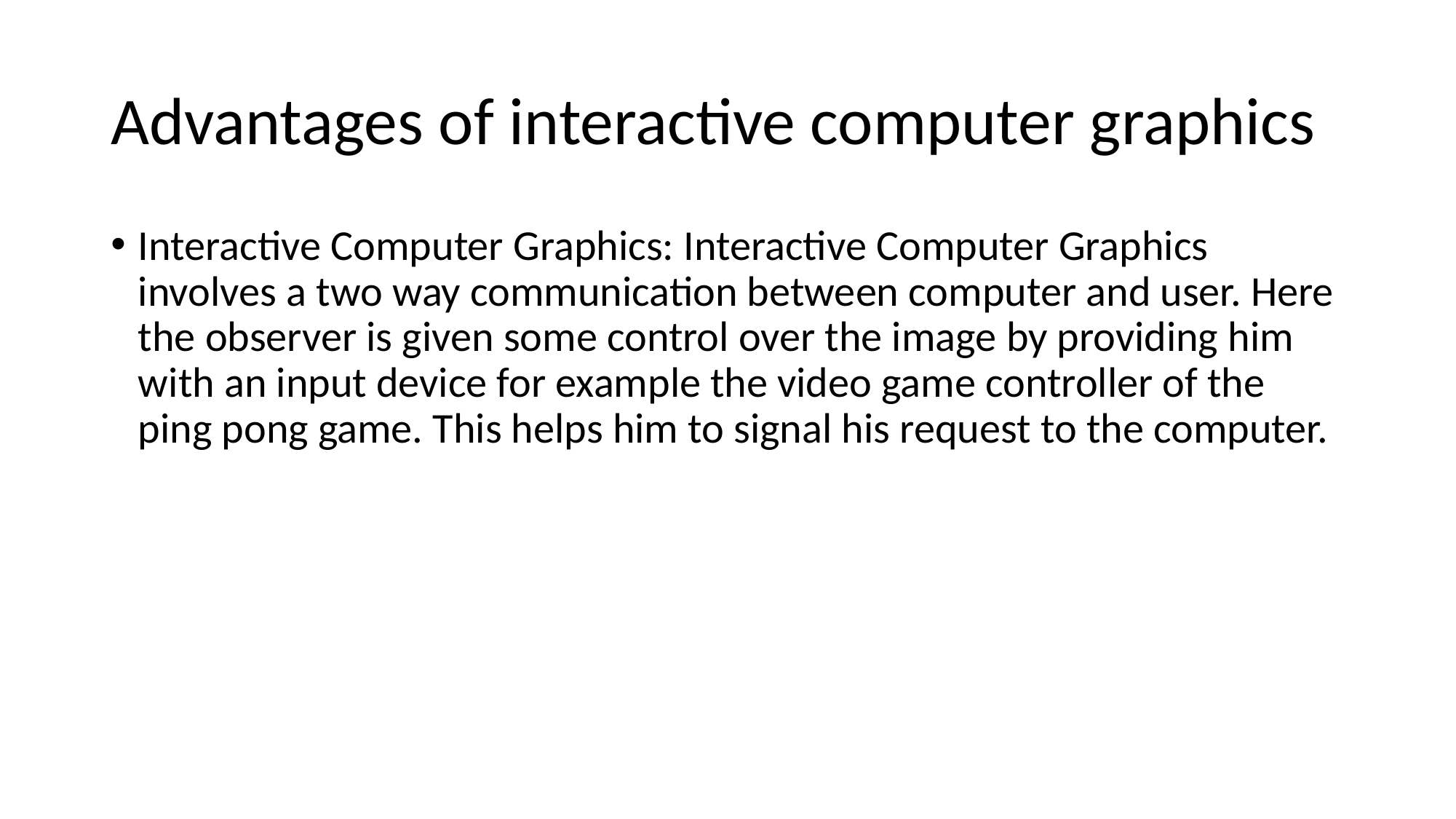

# Advantages of interactive computer graphics
Interactive Computer Graphics: Interactive Computer Graphics involves a two way communication between computer and user. Here the observer is given some control over the image by providing him with an input device for example the video game controller of the ping pong game. This helps him to signal his request to the computer.